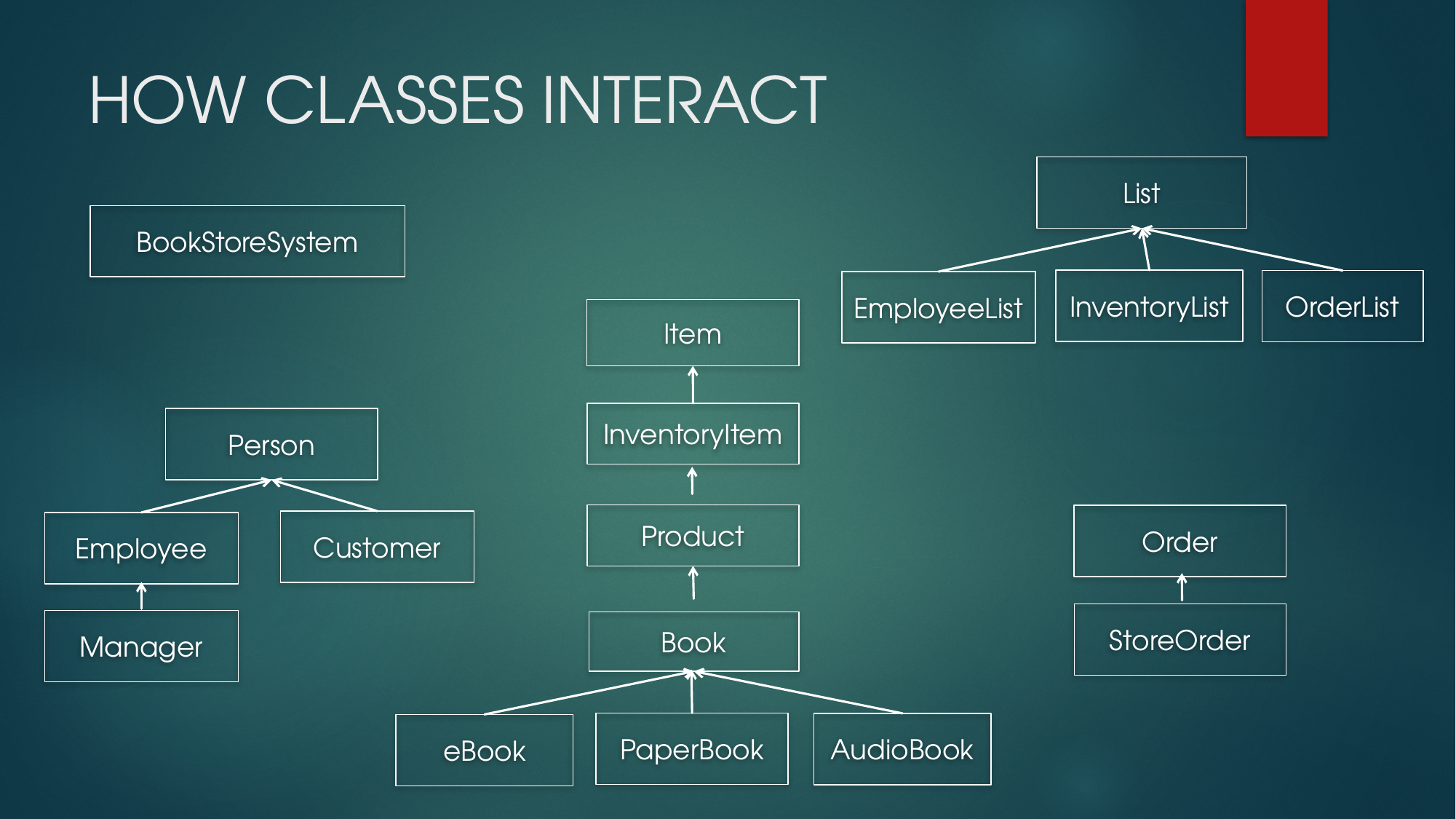

# HOW CLASSES INTERACT
List
BookStoreSystem
InventoryList
OrderList
EmployeeList
Item
InventoryItem
Person
Product
Order
Customer
Employee
StoreOrder
Manager
Book
PaperBook
AudioBook
eBook